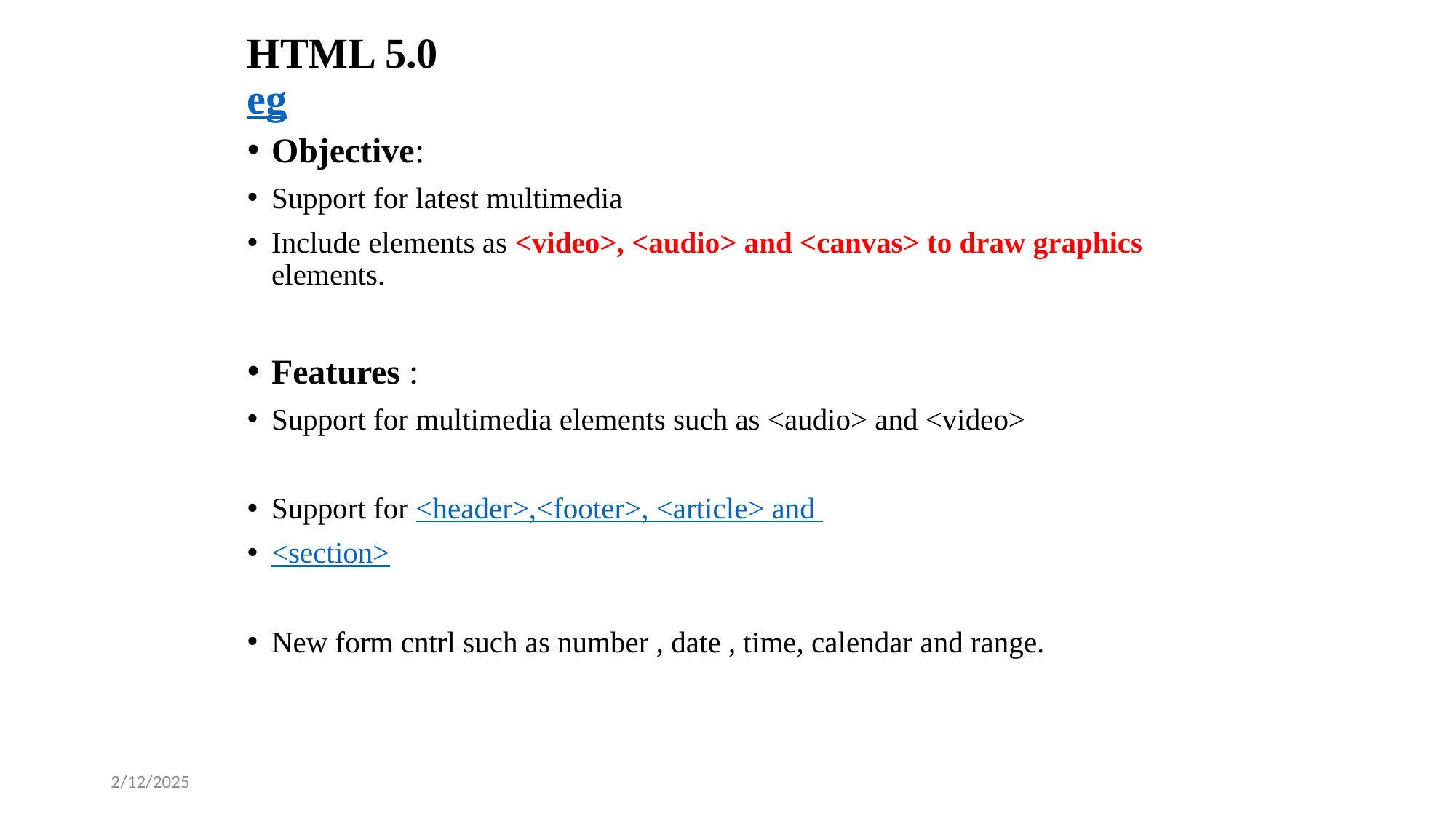

# HTML 5.0 eg
Objective:
Support for latest multimedia
Include elements as <video>, <audio> and <canvas> to draw graphics elements.

Features :
Support for multimedia elements such as <audio> and <video>

Support for <header>,<footer>, <article> and
<section>

New form cntrl such as number , date , time, calendar and range.

2/12/2025